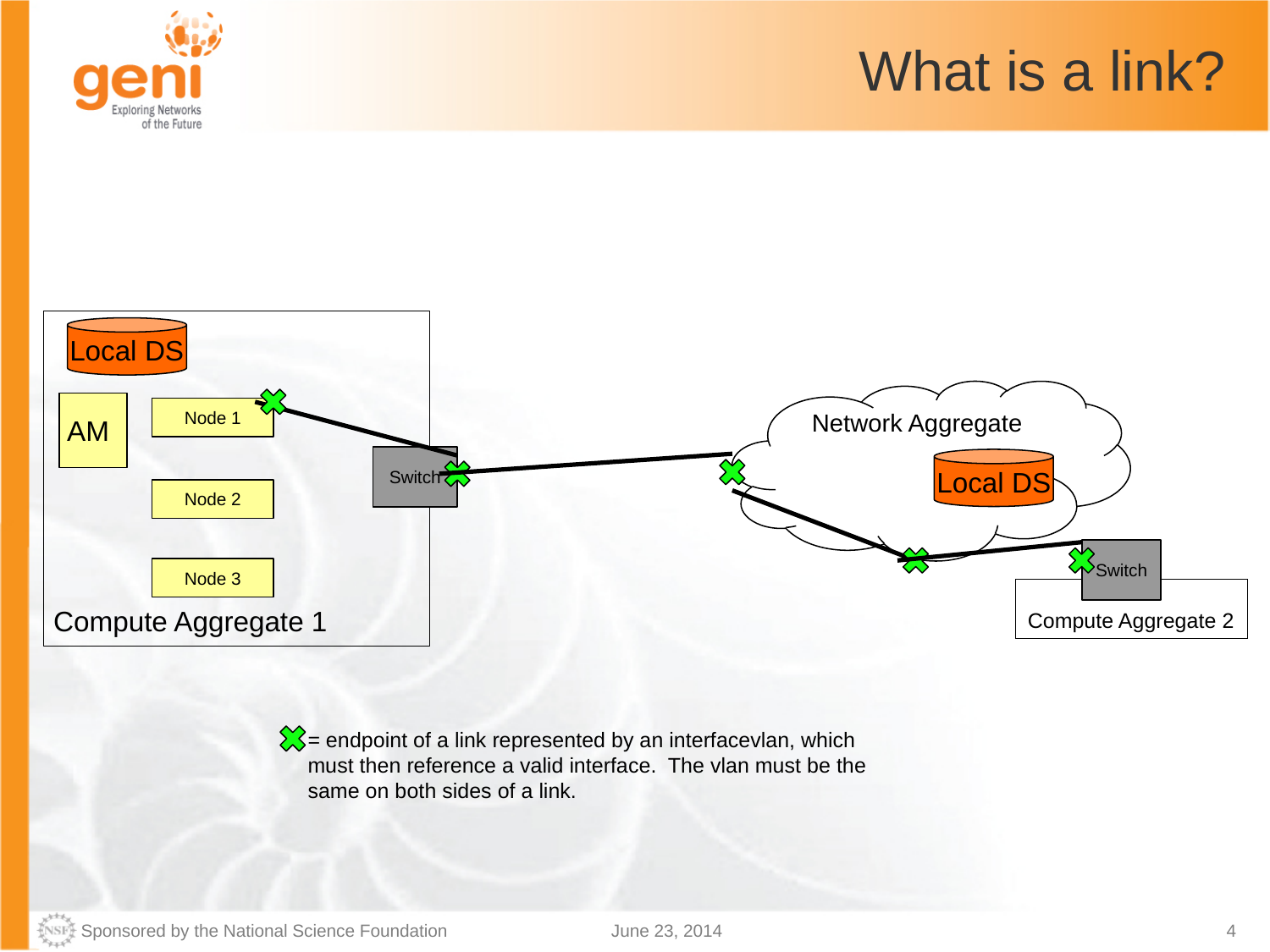

# What is a link?

  Compute Aggregate 1

Local DS
Network Aggregate

 AM
Node 1
Switch
Local DS

Node 2
Switch

Node 3

Compute Aggregate 2

= endpoint of a link represented by an interfacevlan, which must then reference a valid interface.  The vlan must be the same on both sides of a link.